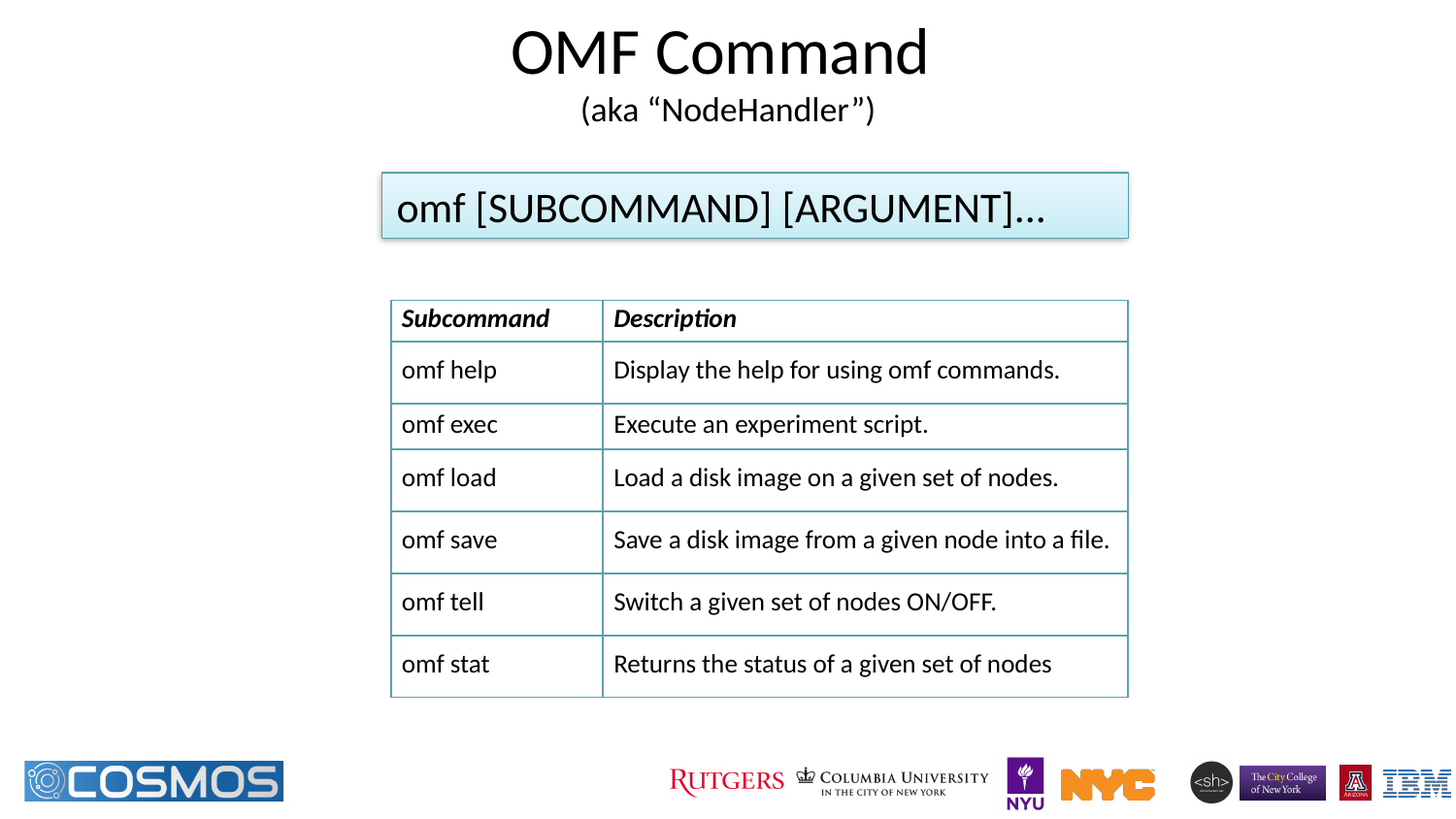

# OMF Command (aka “NodeHandler”)
omf [SUBCOMMAND] [ARGUMENT]...
| Subcommand | Description |
| --- | --- |
| omf help | Display the help for using omf commands. |
| omf exec | Execute an experiment script. |
| omf load | Load a disk image on a given set of nodes. |
| omf save | Save a disk image from a given node into a file. |
| omf tell | Switch a given set of nodes ON/OFF. |
| omf stat | Returns the status of a given set of nodes |